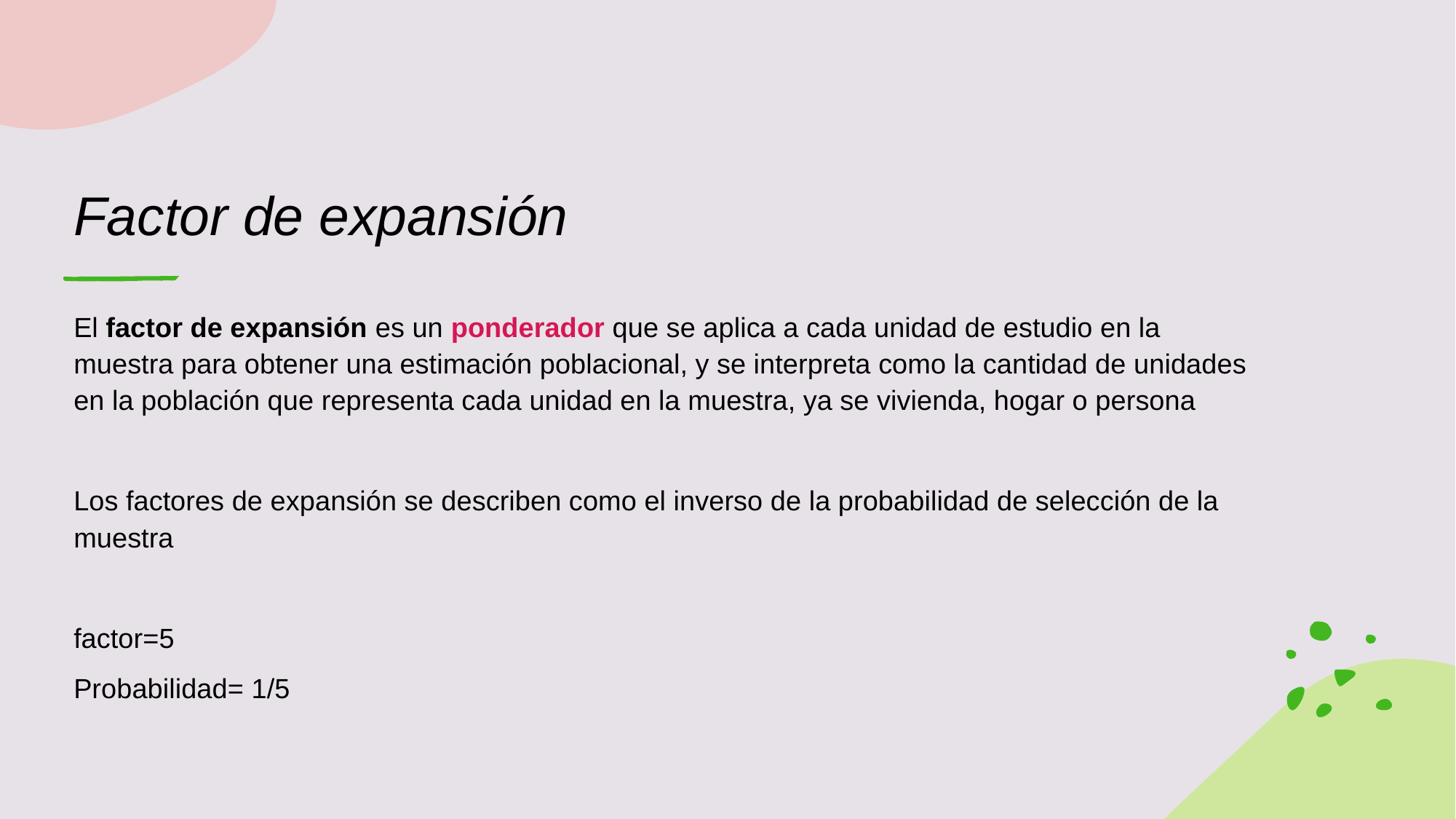

# Factor de expansión
El factor de expansión es un ponderador que se aplica a cada unidad de estudio en la muestra para obtener una estimación poblacional, y se interpreta como la cantidad de unidades en la población que representa cada unidad en la muestra, ya se vivienda, hogar o persona

Los factores de expansión se describen como el inverso de la probabilidad de selección de la muestra

factor=5
Probabilidad= 1/5